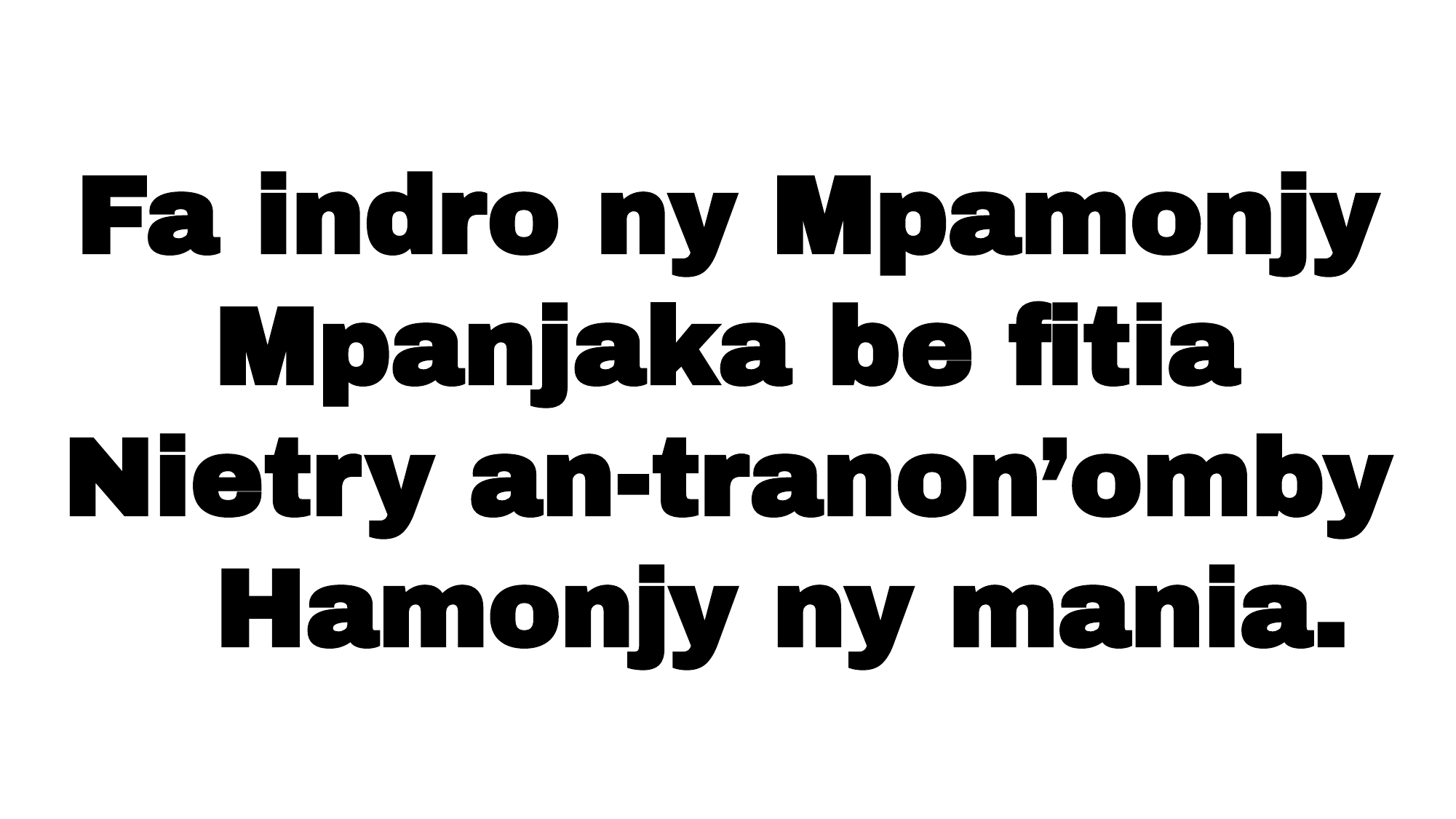

# Fa indro ny Mpamonjy Mpanjaka be fitia Nietry an-tranon’omby Hamonjy ny mania.